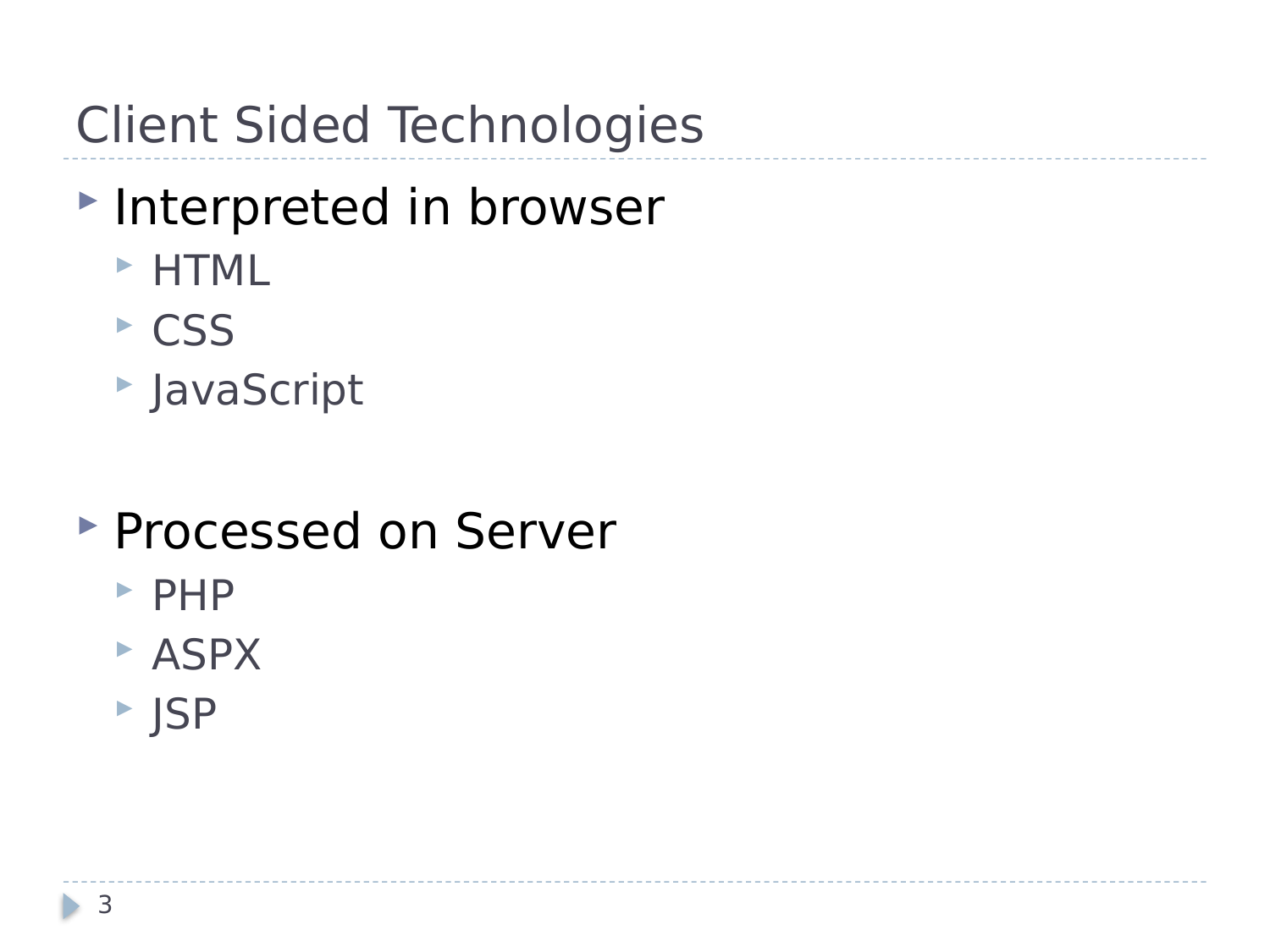

# Client Sided Technologies
Interpreted in browser
HTML
CSS
JavaScript

Processed on Server
PHP
ASPX
JSP
3